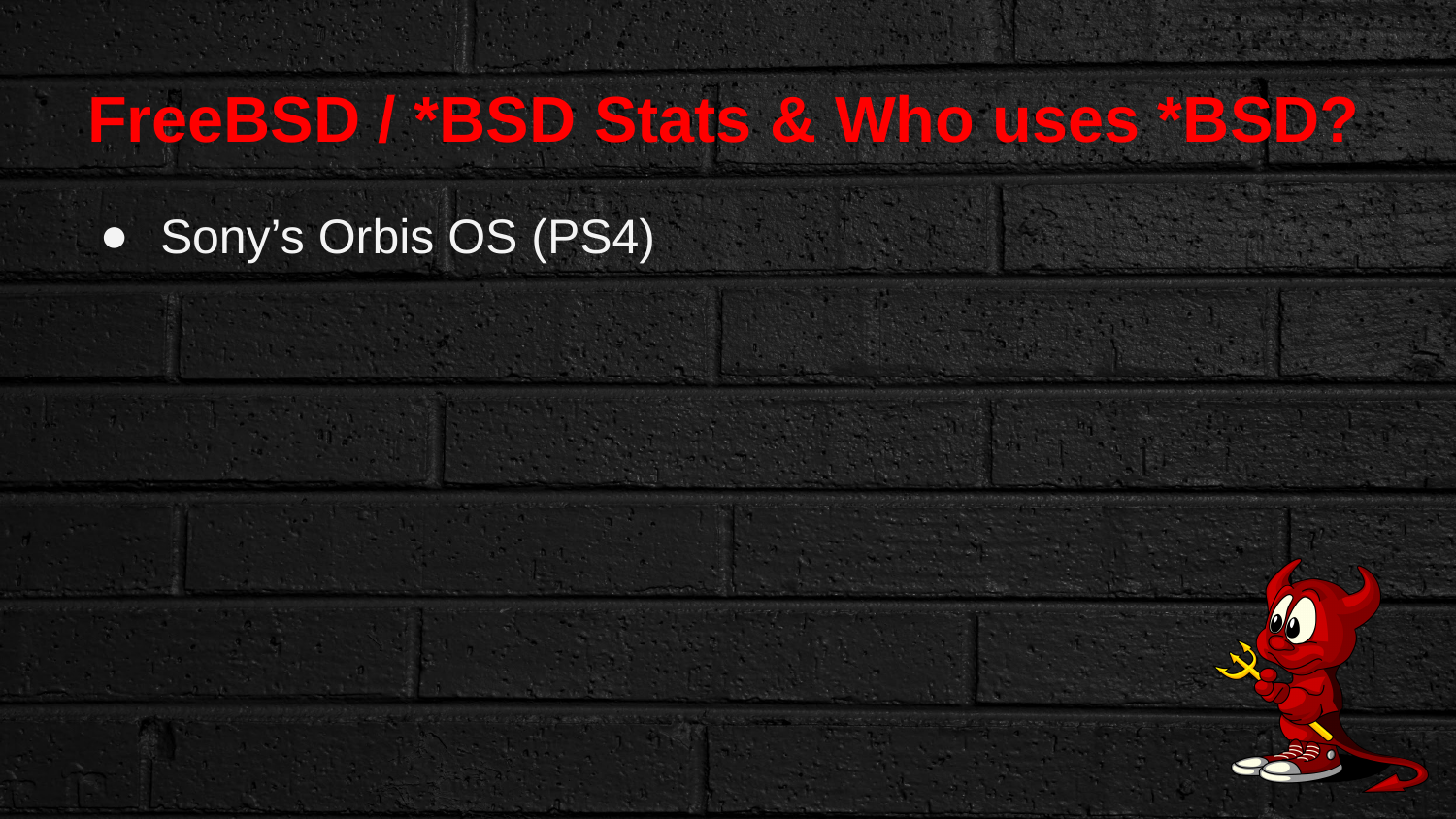

# FreeBSD / *BSD Stats & Who uses *BSD?
Sony’s Orbis OS (PS4)